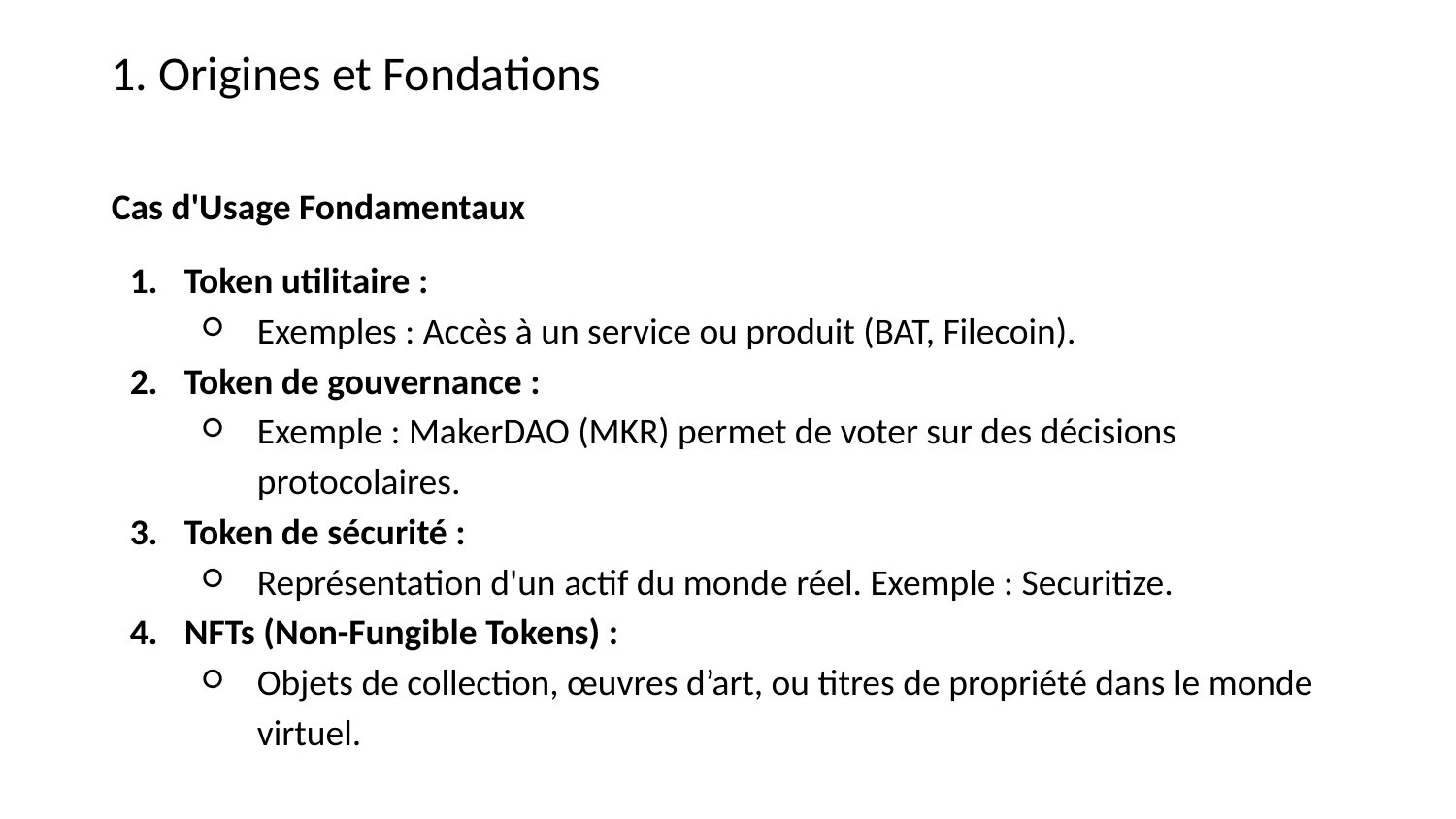

1. Origines et Fondations
Cas d'Usage Fondamentaux
Token utilitaire :
Exemples : Accès à un service ou produit (BAT, Filecoin).
Token de gouvernance :
Exemple : MakerDAO (MKR) permet de voter sur des décisions protocolaires.
Token de sécurité :
Représentation d'un actif du monde réel. Exemple : Securitize.
NFTs (Non-Fungible Tokens) :
Objets de collection, œuvres d’art, ou titres de propriété dans le monde virtuel.